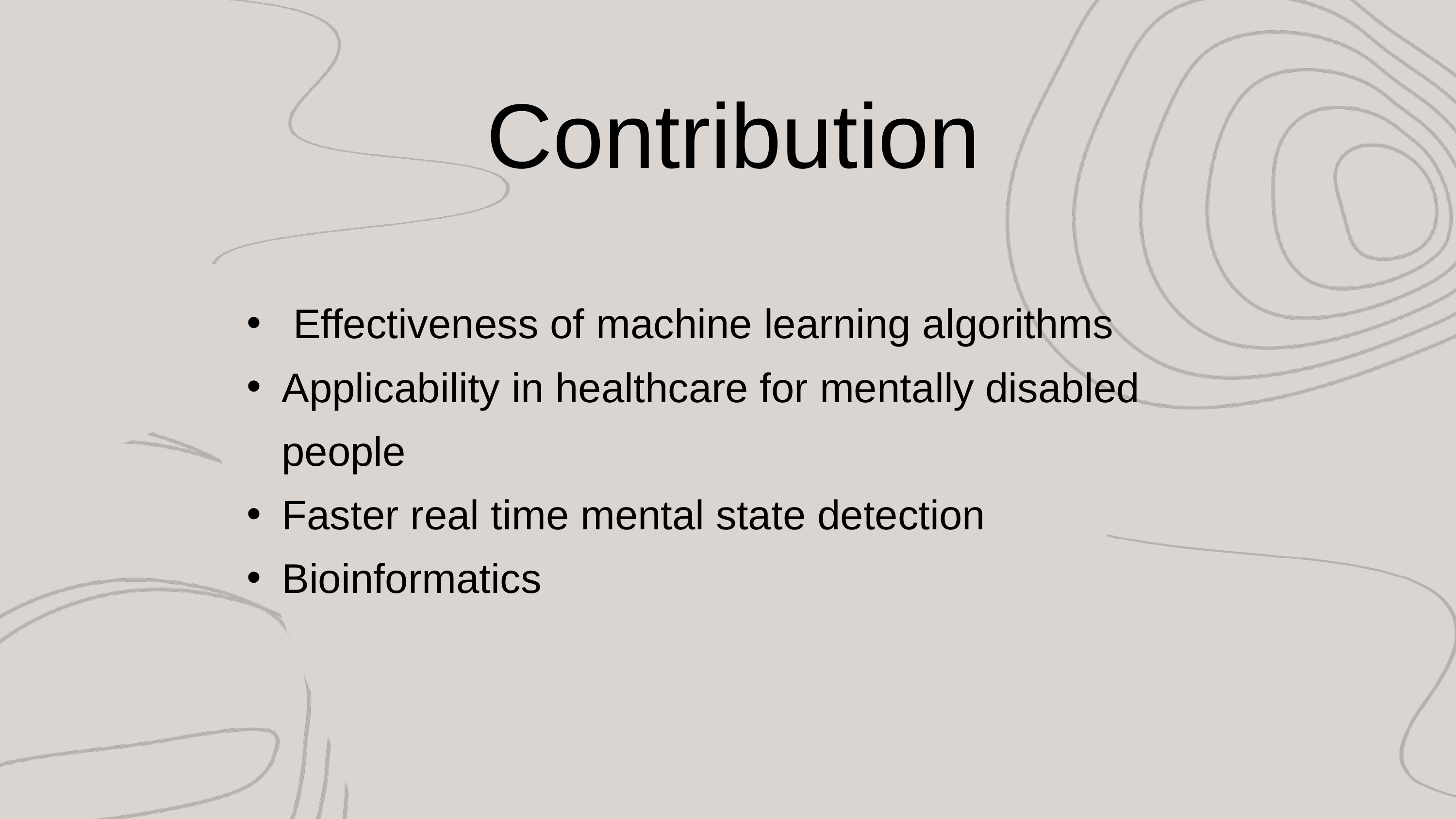

Contribution

 Effectiveness of machine learning algorithms
Applicability in healthcare for mentally disabled people
Faster real time mental state detection
Bioinformatics